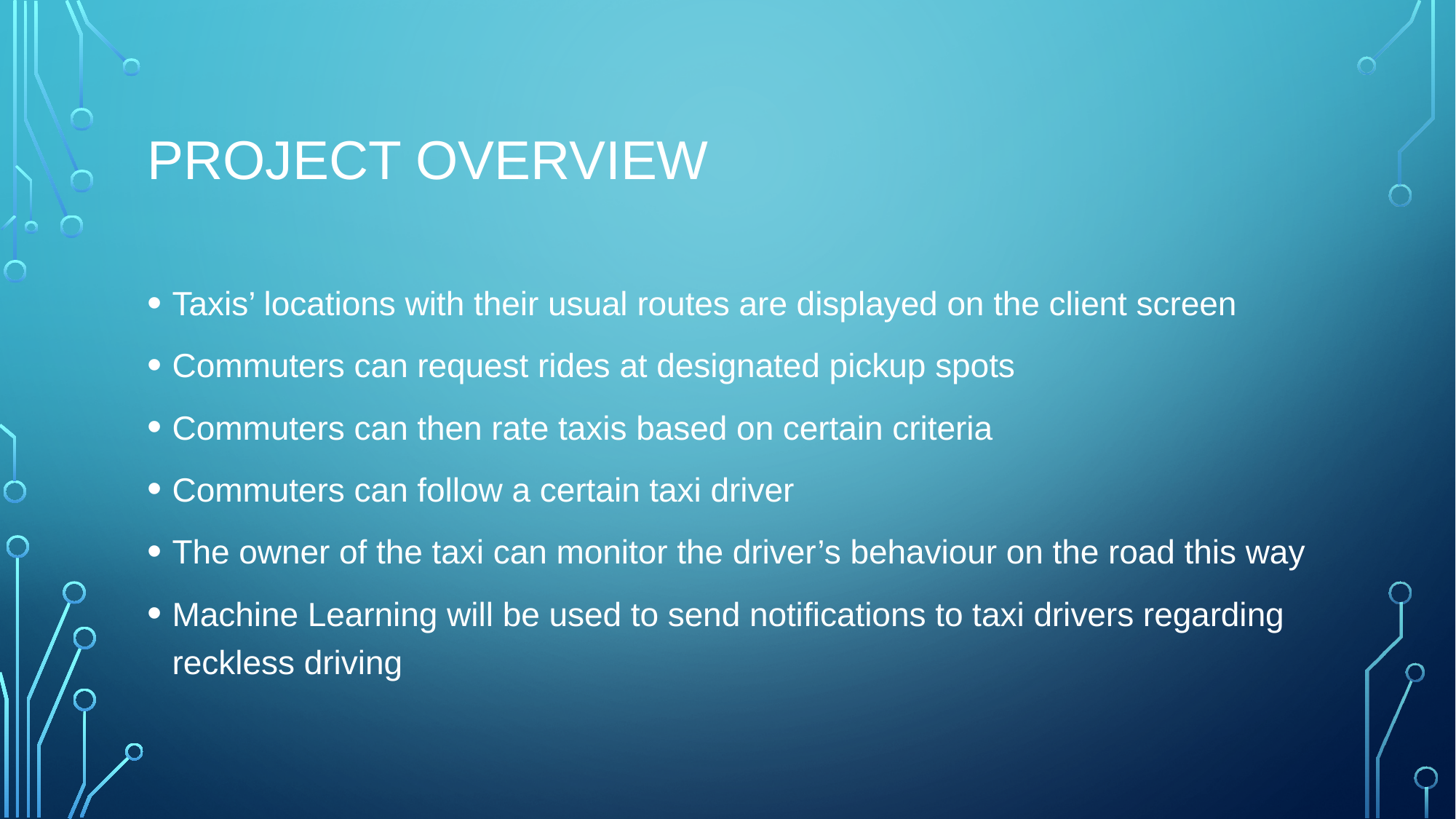

# Project overview
Taxis’ locations with their usual routes are displayed on the client screen
Commuters can request rides at designated pickup spots
Commuters can then rate taxis based on certain criteria
Commuters can follow a certain taxi driver
The owner of the taxi can monitor the driver’s behaviour on the road this way
Machine Learning will be used to send notifications to taxi drivers regarding reckless driving